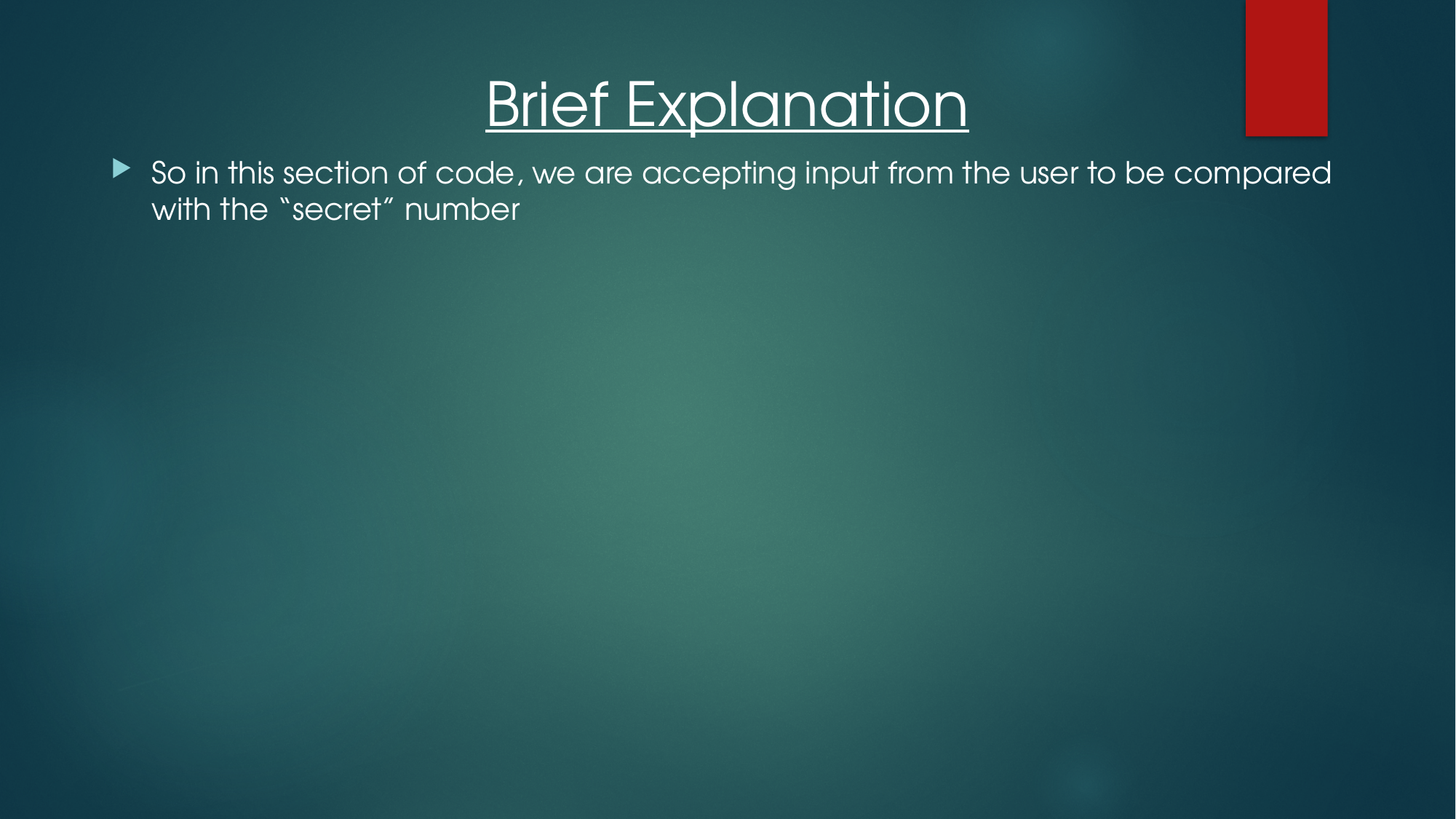

Brief Explanation
So in this section of code, we are accepting input from the user to be compared with the “secret” number